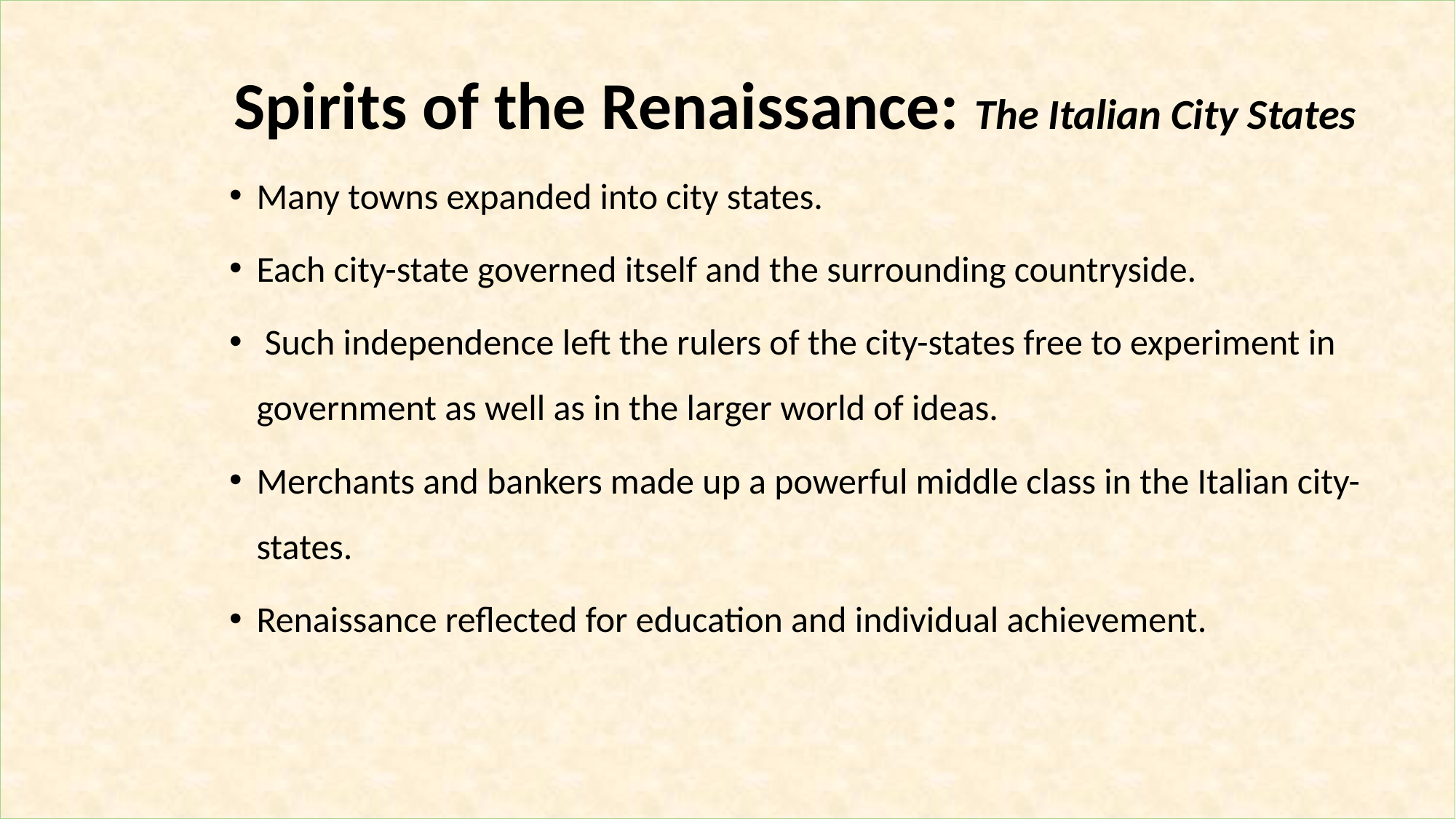

Spirits of the Renaissance: The Italian City States
Many towns expanded into city states.
Each city-state governed itself and the surrounding countryside.
 Such independence left the rulers of the city-states free to experiment in government as well as in the larger world of ideas.
Merchants and bankers made up a powerful middle class in the Italian city-states.
Renaissance reflected for education and individual achievement.